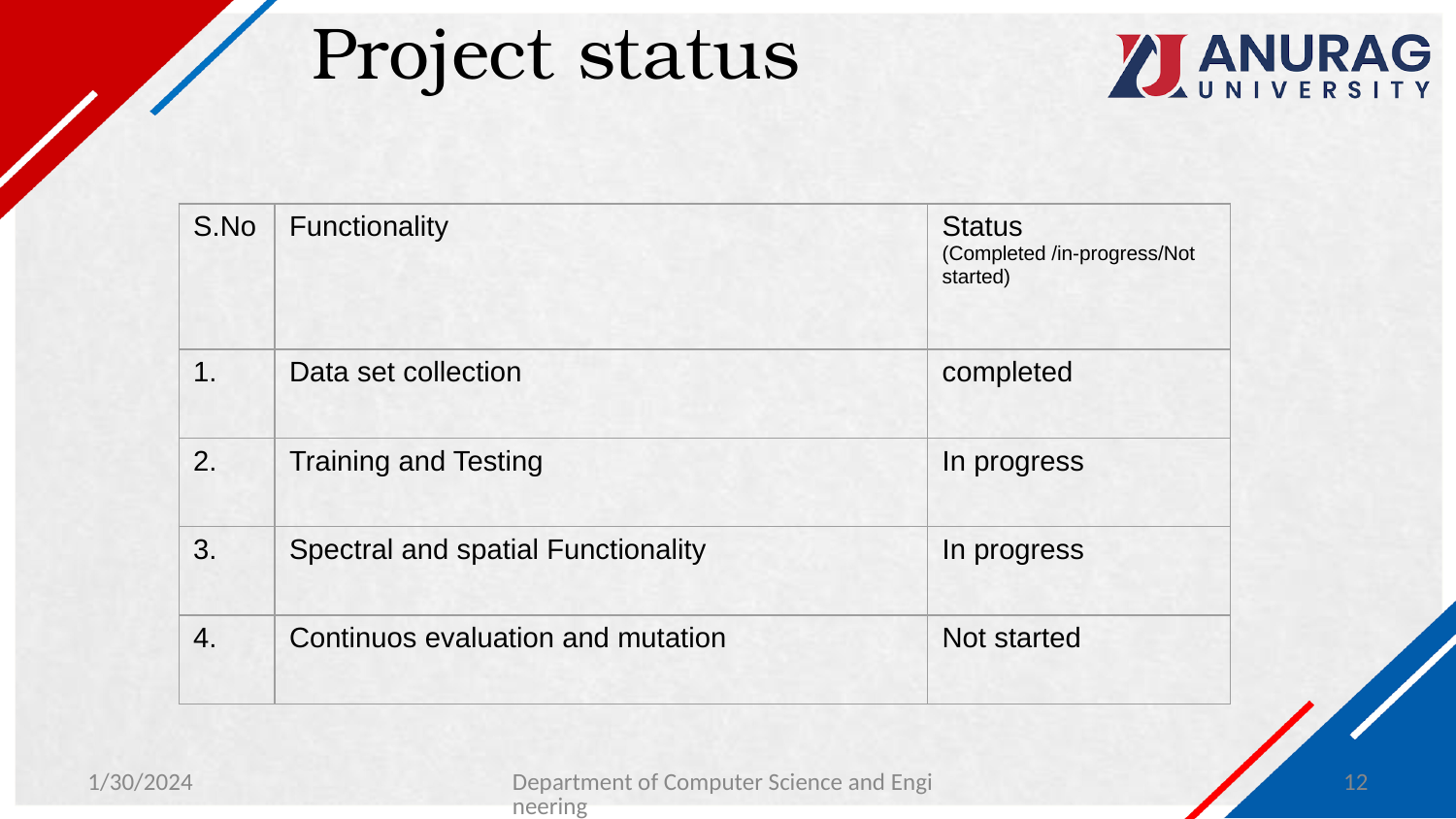

# Project status
| S.No | Functionality | Status (Completed /in-progress/Not started) |
| --- | --- | --- |
| 1. | Data set collection | completed |
| 2. | Training and Testing | In progress |
| 3. | Spectral and spatial Functionality | In progress |
| 4. | Continuos evaluation and mutation | Not started |

1/30/2024
Department of Computer Science and Engineering
12